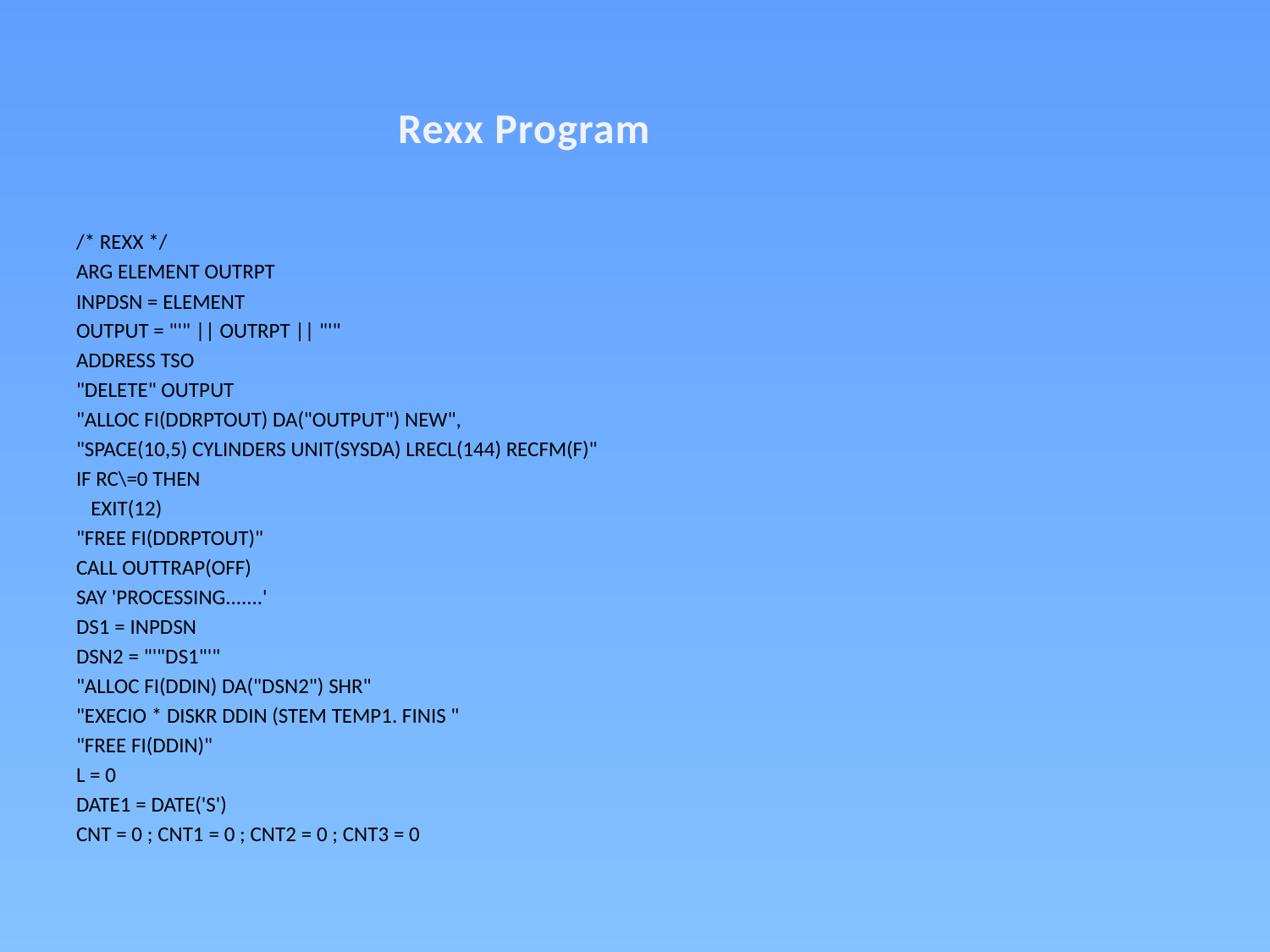

Rexx Program
/* REXX */
ARG ELEMENT OUTRPT
INPDSN = ELEMENT
OUTPUT = "'" || OUTRPT || "'"
ADDRESS TSO
"DELETE" OUTPUT
"ALLOC FI(DDRPTOUT) DA("OUTPUT") NEW",
"SPACE(10,5) CYLINDERS UNIT(SYSDA) LRECL(144) RECFM(F)"
IF RC\=0 THEN
   EXIT(12)
"FREE FI(DDRPTOUT)"
CALL OUTTRAP(OFF)
SAY 'PROCESSING.......'
DS1 = INPDSN
DSN2 = "'"DS1"'"
"ALLOC FI(DDIN) DA("DSN2") SHR"
"EXECIO * DISKR DDIN (STEM TEMP1. FINIS "
"FREE FI(DDIN)"
L = 0
DATE1 = DATE('S')
CNT = 0 ; CNT1 = 0 ; CNT2 = 0 ; CNT3 = 0